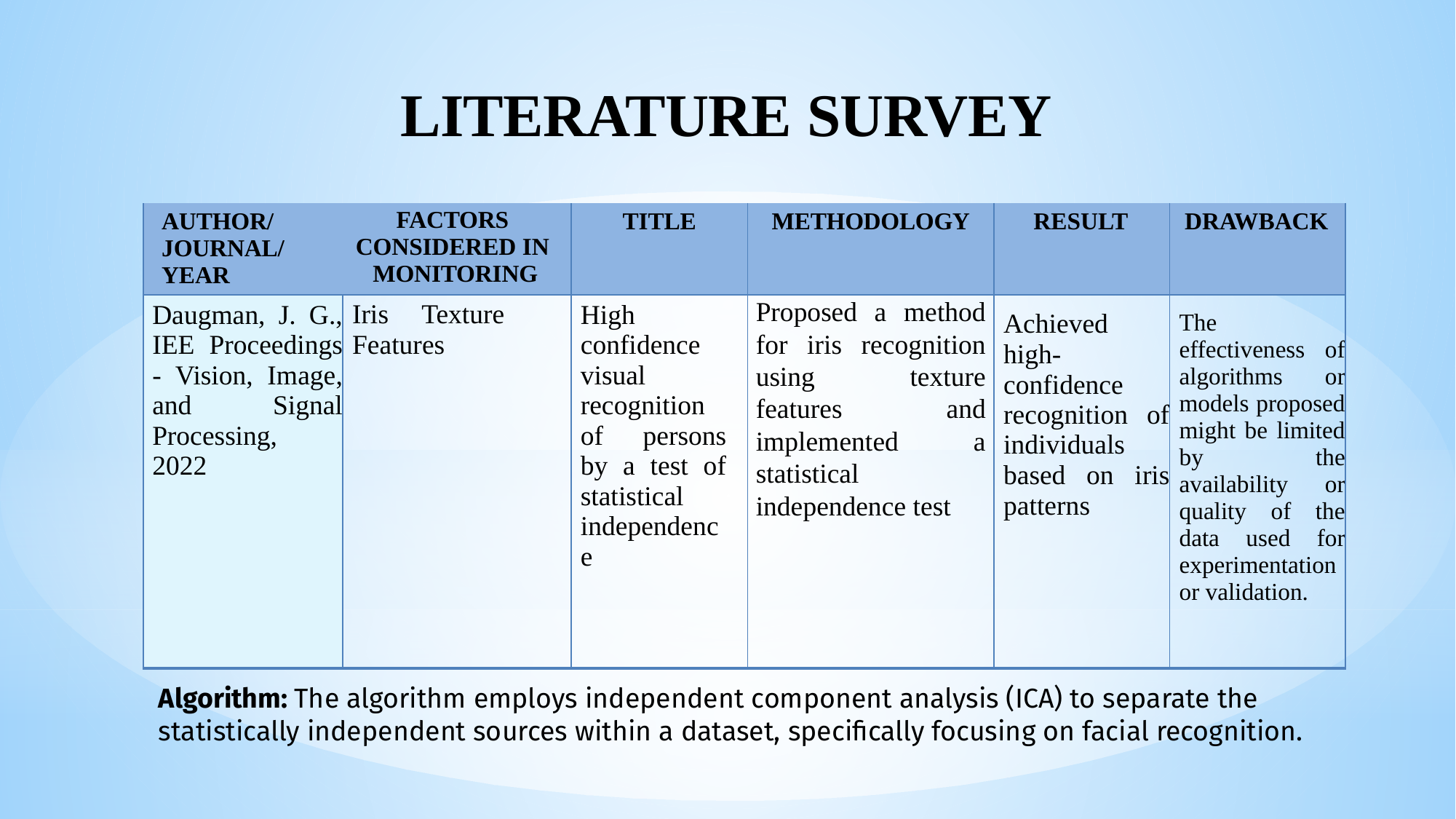

# LITERATURE SURVEY
| AUTHOR/ JOURNAL/ YEAR | FACTORS CONSIDERED IN MONITORING | TITLE | METHODOLOGY | RESULT | DRAWBACK |
| --- | --- | --- | --- | --- | --- |
| Daugman, J. G., IEE Proceedings - Vision, Image, and Signal Processing, 2022 | Iris Texture Features | High confidence visual recognition of persons by a test of statistical independence | Proposed a method for iris recognition using texture features and implemented a statistical independence test | Achieved high-confidence recognition of individuals based on iris patterns | The effectiveness of algorithms or models proposed might be limited by the availability or quality of the data used for experimentation or validation. |
Algorithm: The algorithm employs independent component analysis (ICA) to separate the statistically independent sources within a dataset, specifically focusing on facial recognition.